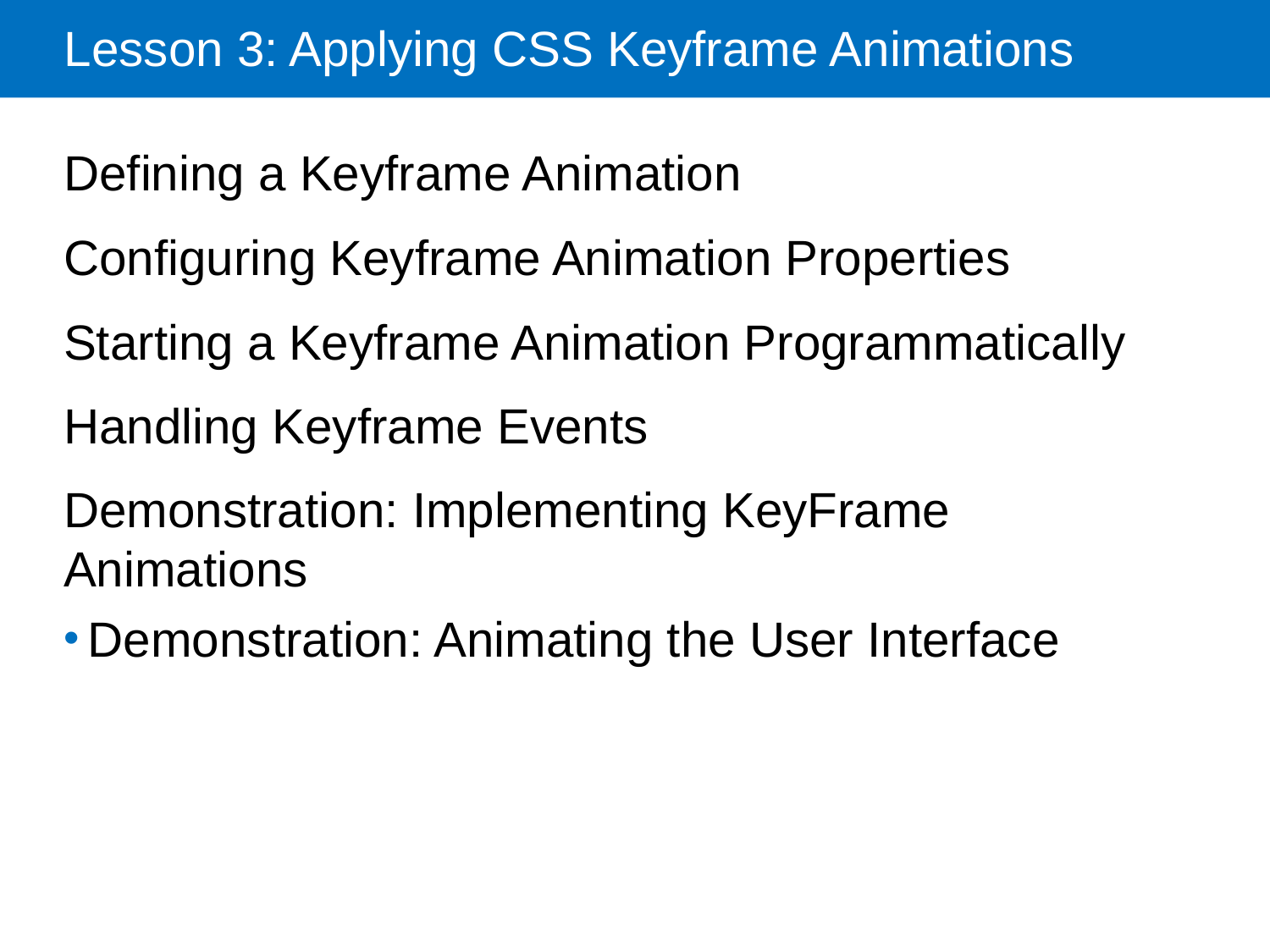

# Lesson 3: Applying CSS Keyframe Animations
Defining a Keyframe Animation
Configuring Keyframe Animation Properties
Starting a Keyframe Animation Programmatically
Handling Keyframe Events
Demonstration: Implementing KeyFrame Animations
Demonstration: Animating the User Interface